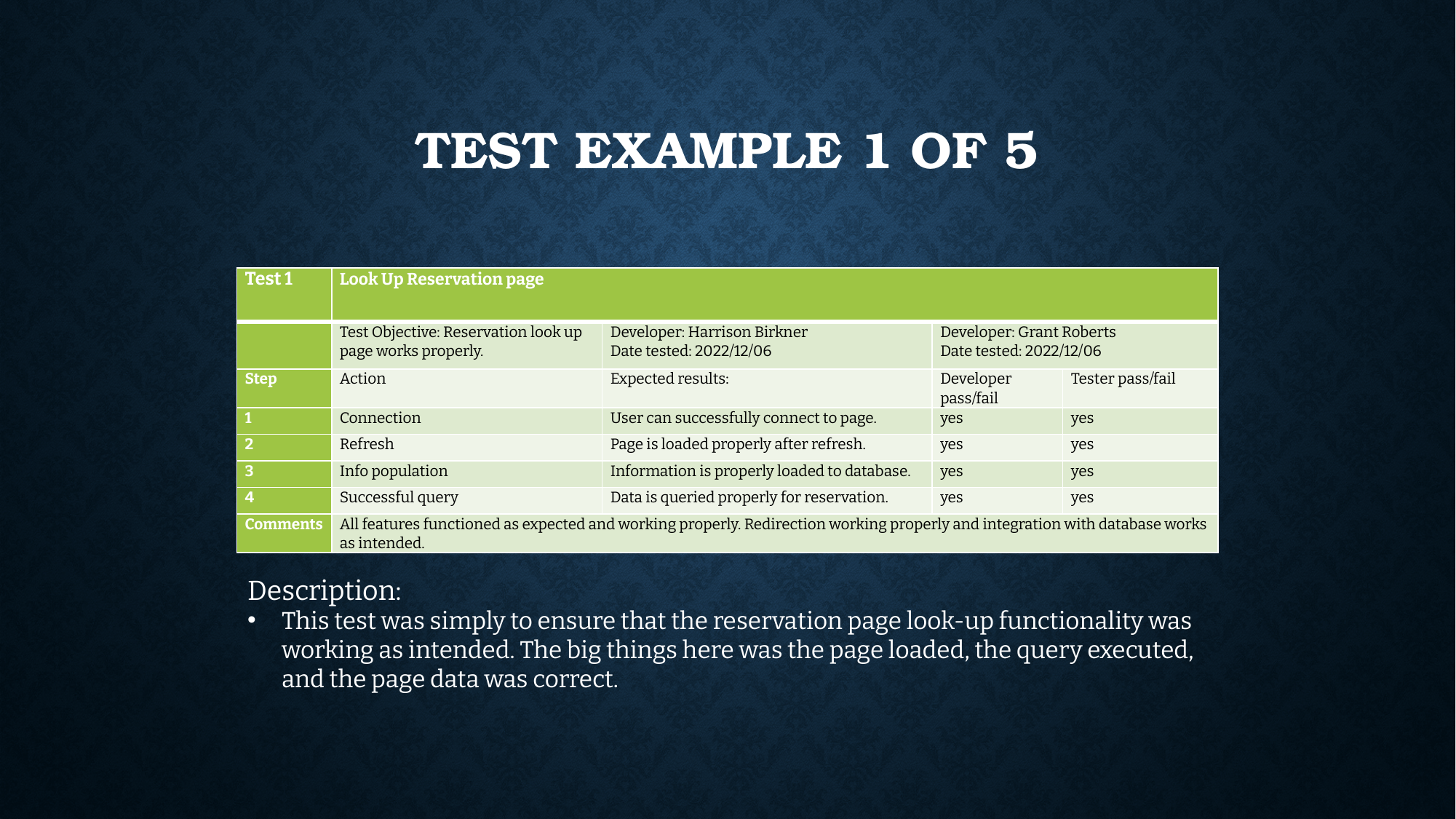

# Test Example 1 of 5
| Test 1 | Look Up Reservation page |  |  |  |
| --- | --- | --- | --- | --- |
|  | Test Objective: Reservation look up page works properly. | Developer: Harrison Birkner Date tested: 2022/12/06 | Developer: Grant Roberts Date tested: 2022/12/06 |  |
| Step | Action | Expected results: | Developer pass/fail | Tester pass/fail |
| 1 | Connection | User can successfully connect to page. | yes | yes |
| 2 | Refresh | Page is loaded properly after refresh. | yes | yes |
| 3 | Info population | Information is properly loaded to database. | yes | yes |
| 4 | Successful query | Data is queried properly for reservation. | yes | yes |
| Comments | All features functioned as expected and working properly. Redirection working properly and integration with database works as intended. |  |  |  |
Description:
This test was simply to ensure that the reservation page look-up functionality was working as intended. The big things here was the page loaded, the query executed, and the page data was correct.